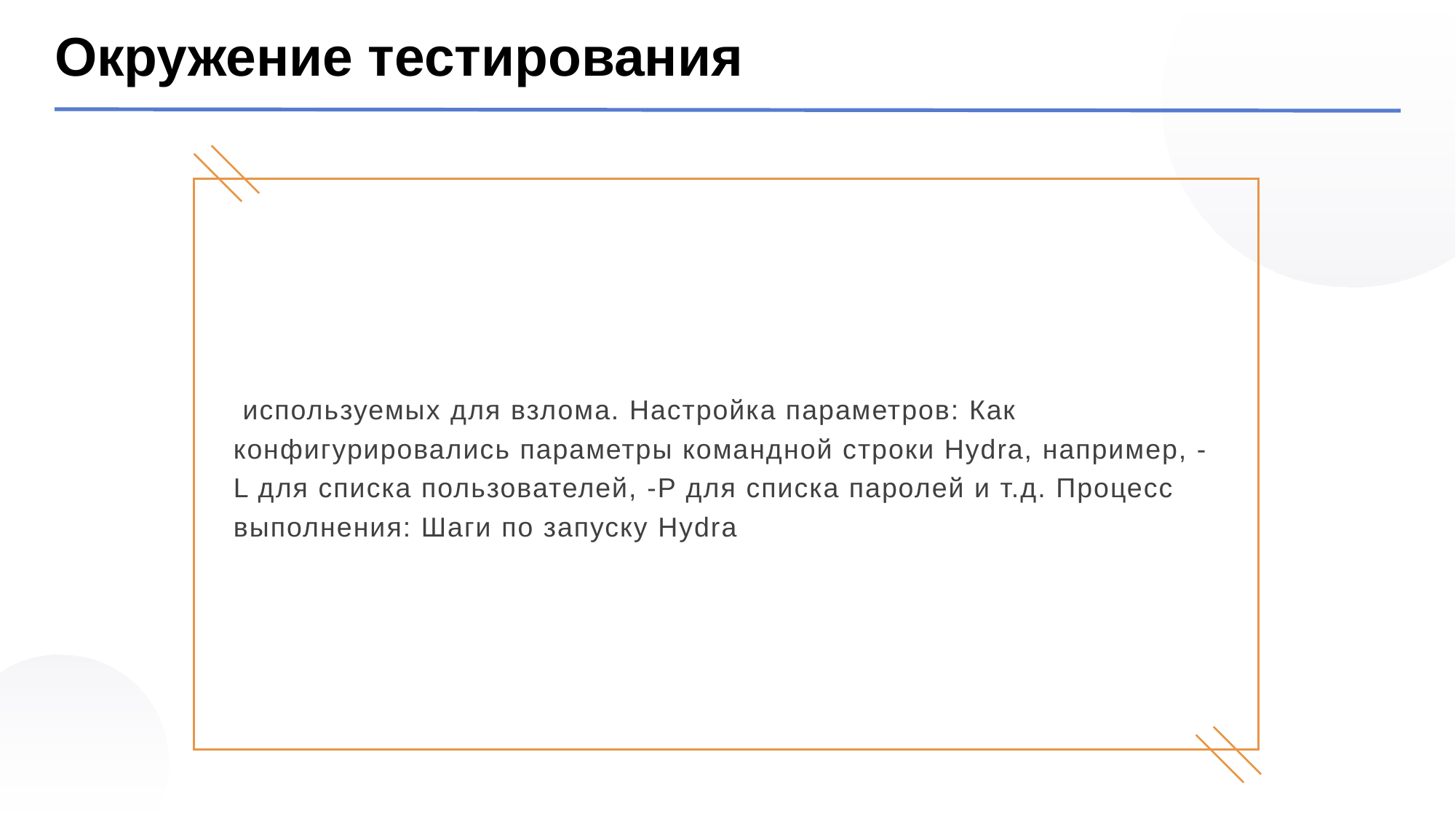

Окружение тестирования

 используемых для взлома. Настройка параметров: Как конфигурировались параметры командной строки Hydra, например, -L для списка пользователей, -P для списка паролей и т.д. Процесс выполнения: Шаги по запуску Hydra